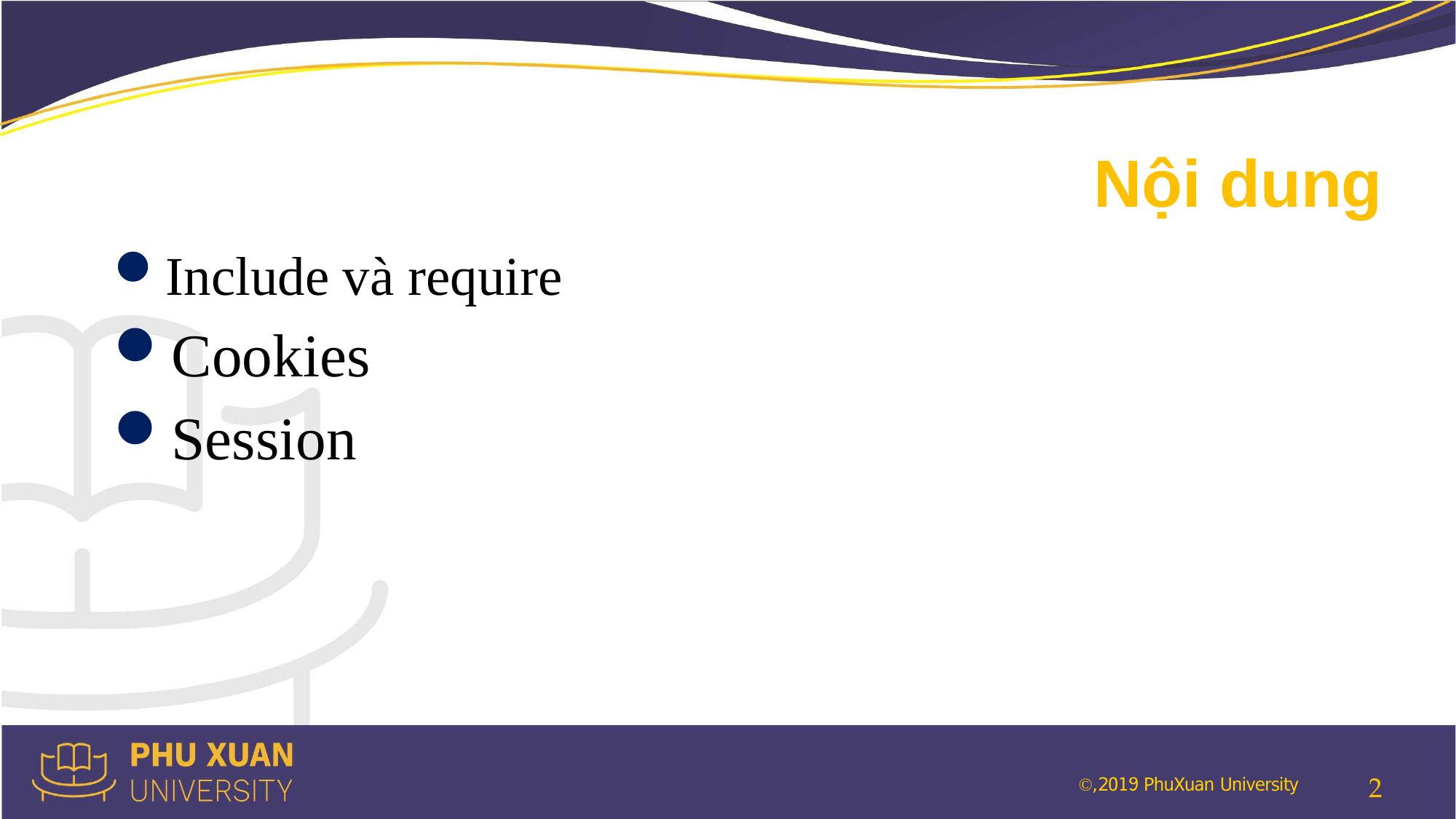

# Nội dung
Include và require
Cookies
Session

2